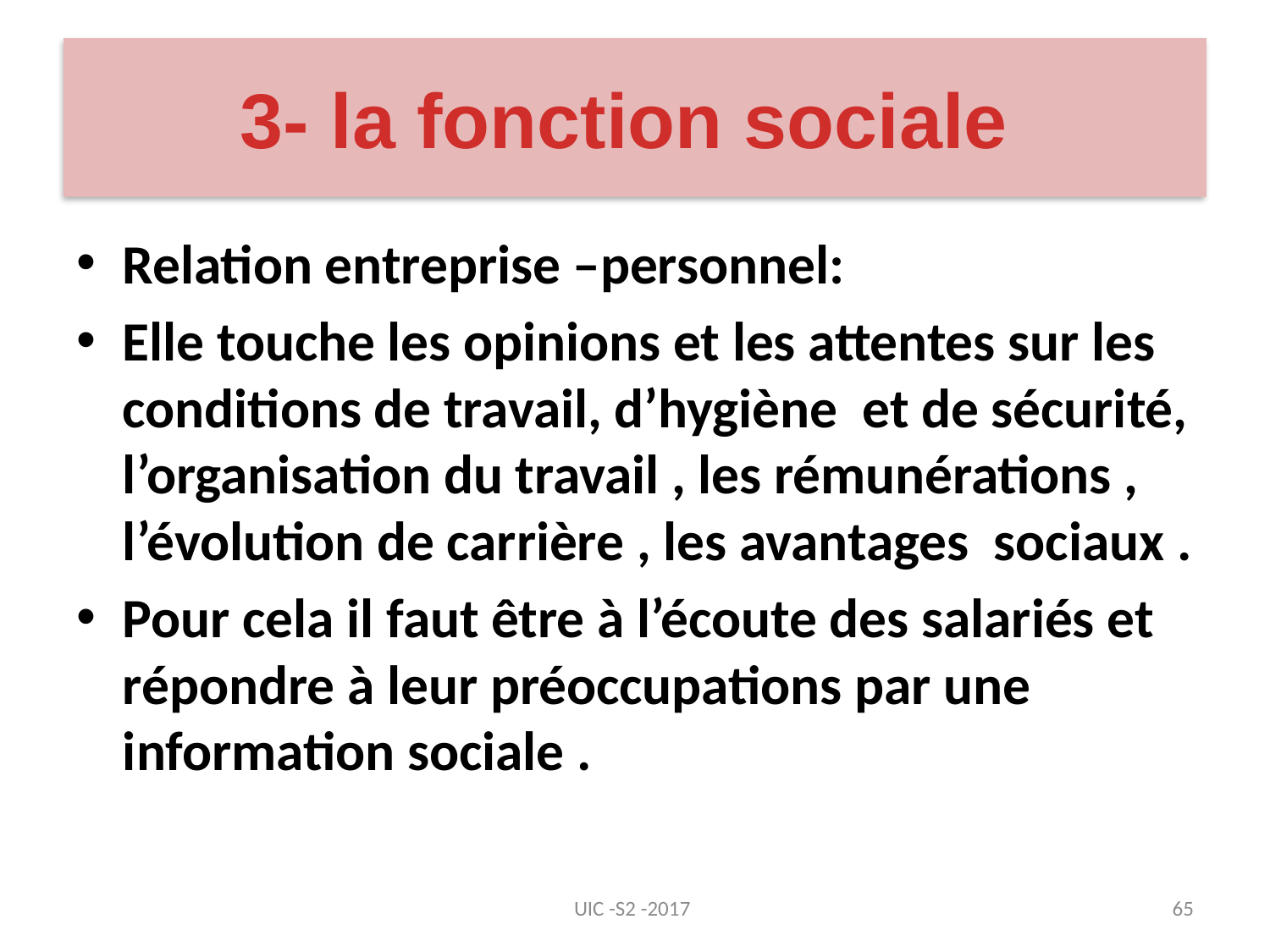

# 3- la fonction sociale
Relation entreprise –personnel:
Elle touche les opinions et les attentes sur les conditions de travail, d’hygiène  et de sécurité, l’organisation du travail , les rémunérations , l’évolution de carrière , les avantages  sociaux .
Pour cela il faut être à l’écoute des salariés et répondre à leur préoccupations par une information sociale .

UIC -S2 -2017
65